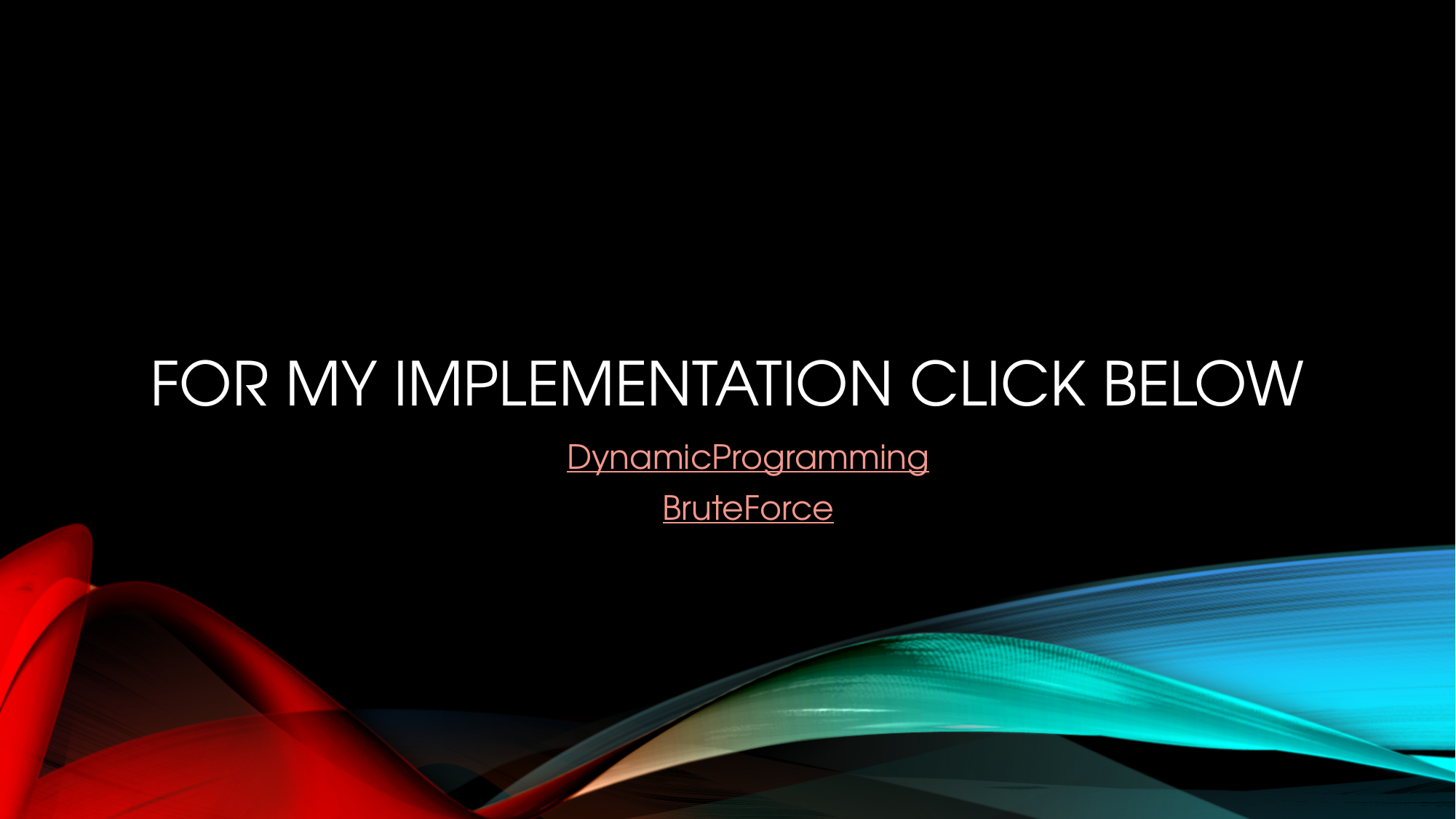

# For my implementation click below
DynamicProgramming
BruteForce